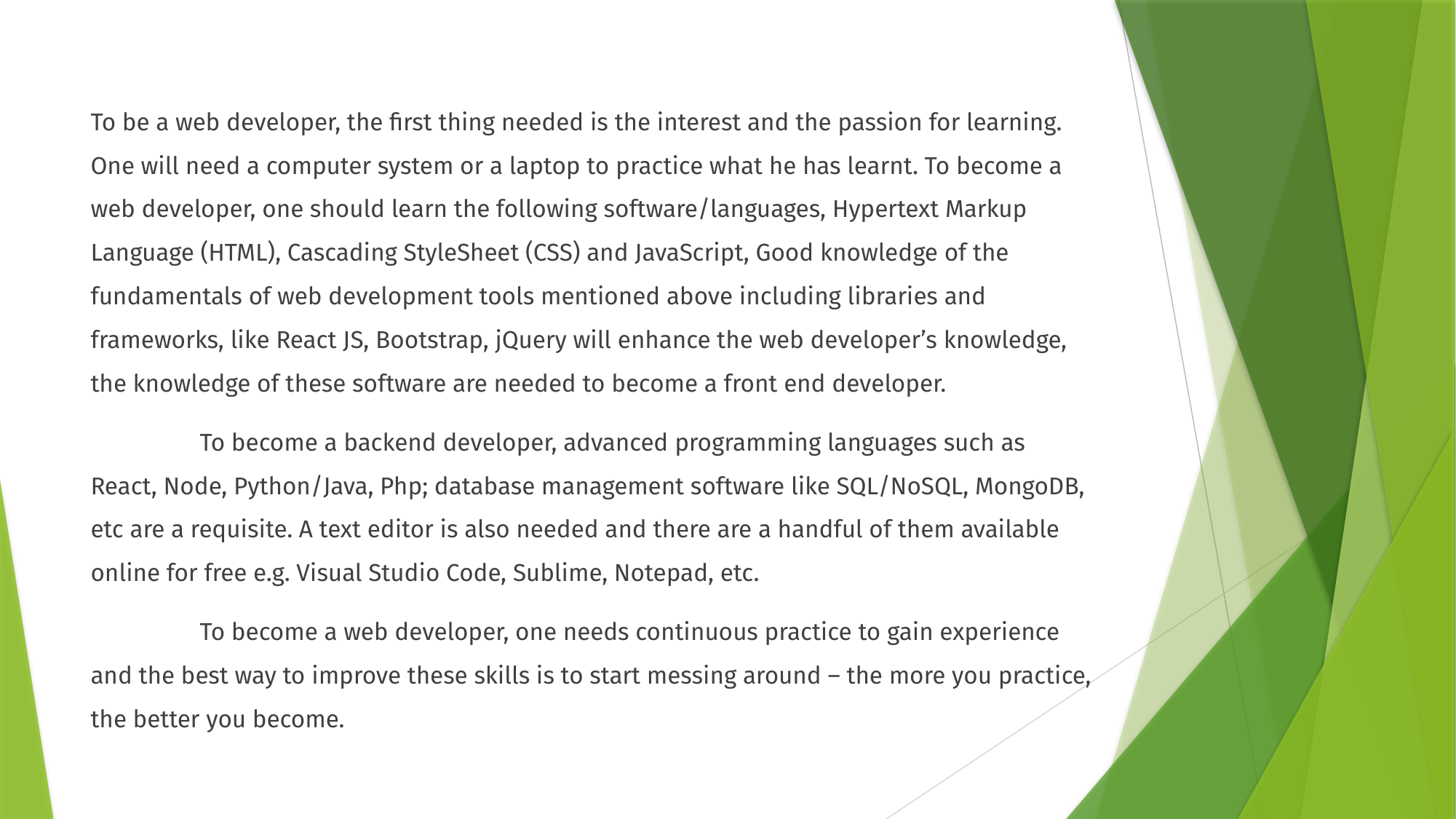

To be a web developer, the first thing needed is the interest and the passion for learning. One will need a computer system or a laptop to practice what he has learnt. To become a web developer, one should learn the following software/languages, Hypertext Markup Language (HTML), Cascading StyleSheet (CSS) and JavaScript, Good knowledge of the fundamentals of web development tools mentioned above including libraries and frameworks, like React JS, Bootstrap, jQuery will enhance the web developer’s knowledge, the knowledge of these software are needed to become a front end developer.
	To become a backend developer, advanced programming languages such as React, Node, Python/Java, Php; database management software like SQL/NoSQL, MongoDB, etc are a requisite. A text editor is also needed and there are a handful of them available online for free e.g. Visual Studio Code, Sublime, Notepad, etc.
	To become a web developer, one needs continuous practice to gain experience and the best way to improve these skills is to start messing around – the more you practice, the better you become.